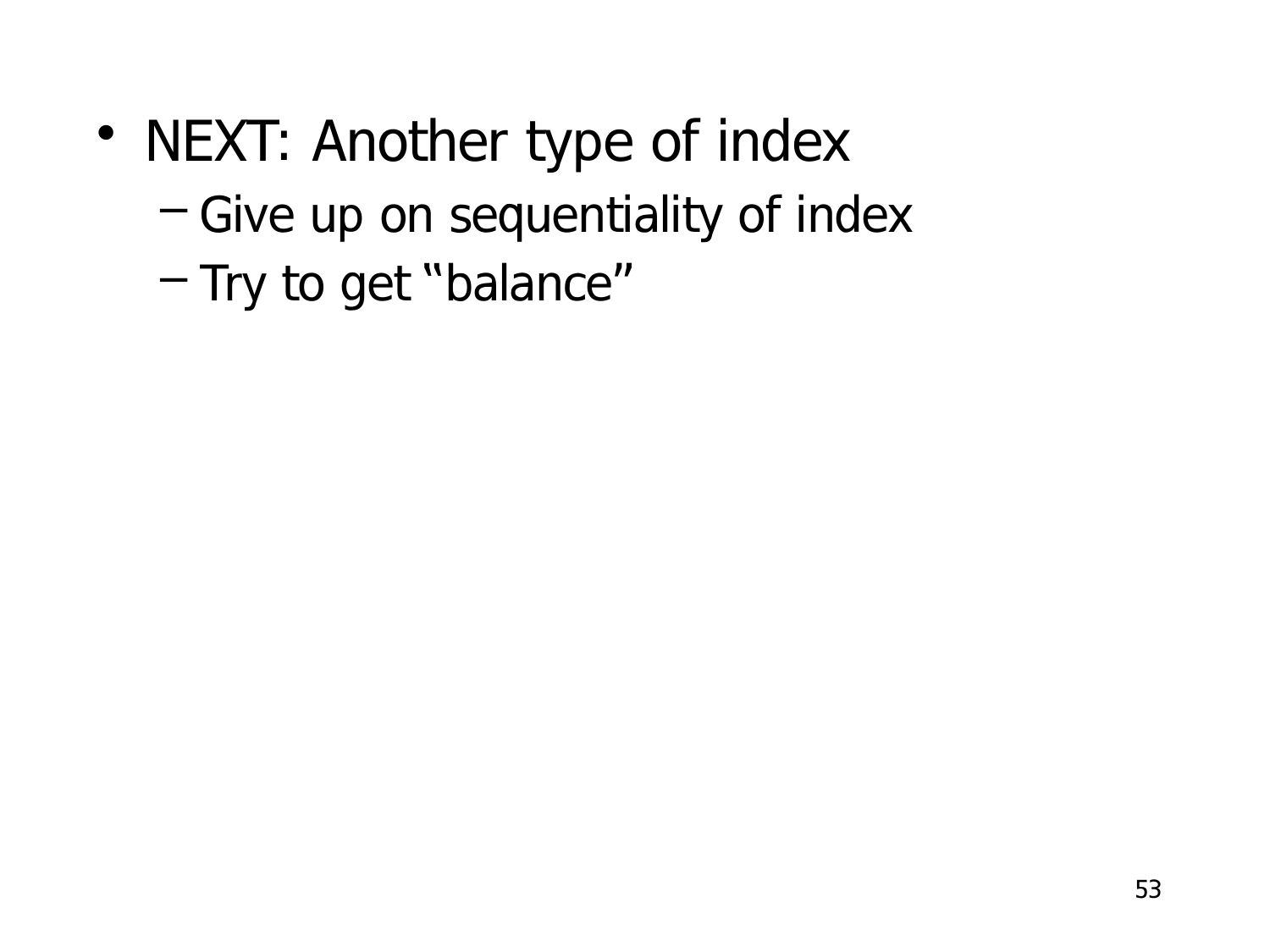

NEXT: Another type of index
Give up on sequentiality of index
Try to get “balance”
53